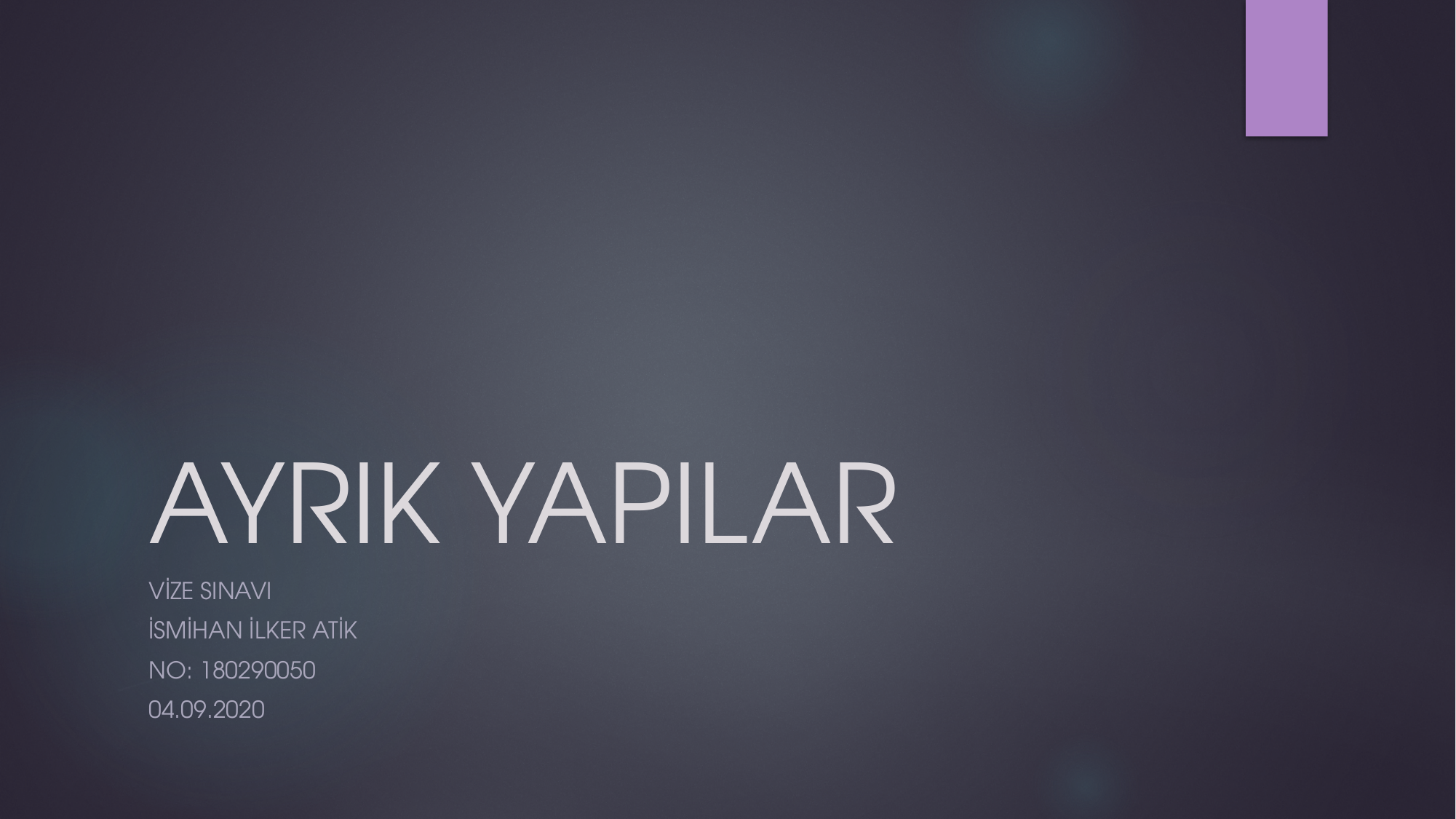

# AYRIK YAPILAR
VİZE SINAVI
İSMİHAN İLKER ATİK
No: 180290050
04.09.2020